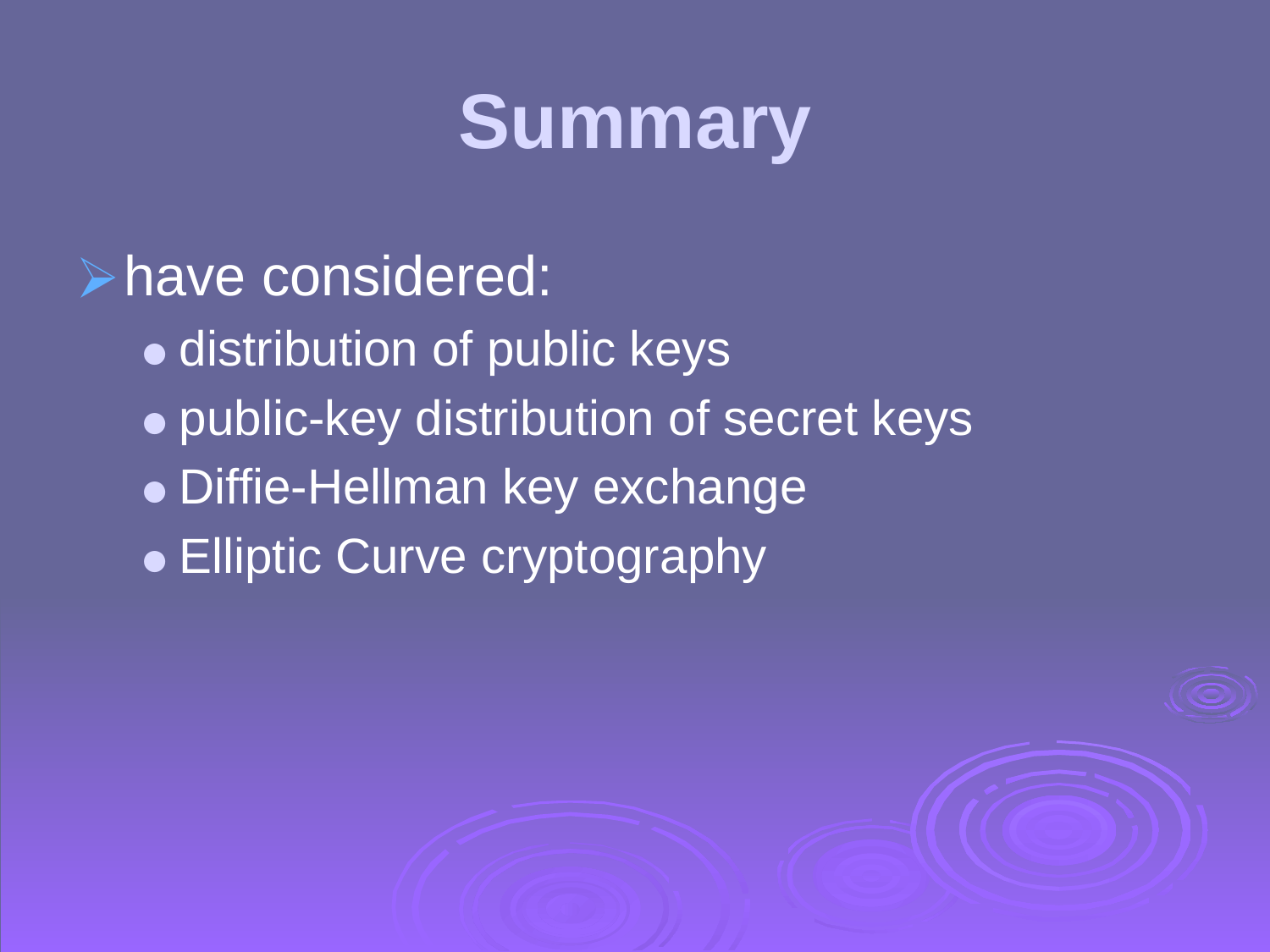

# Summary
have considered:
distribution of public keys
public-key distribution of secret keys
Diffie-Hellman key exchange
Elliptic Curve cryptography